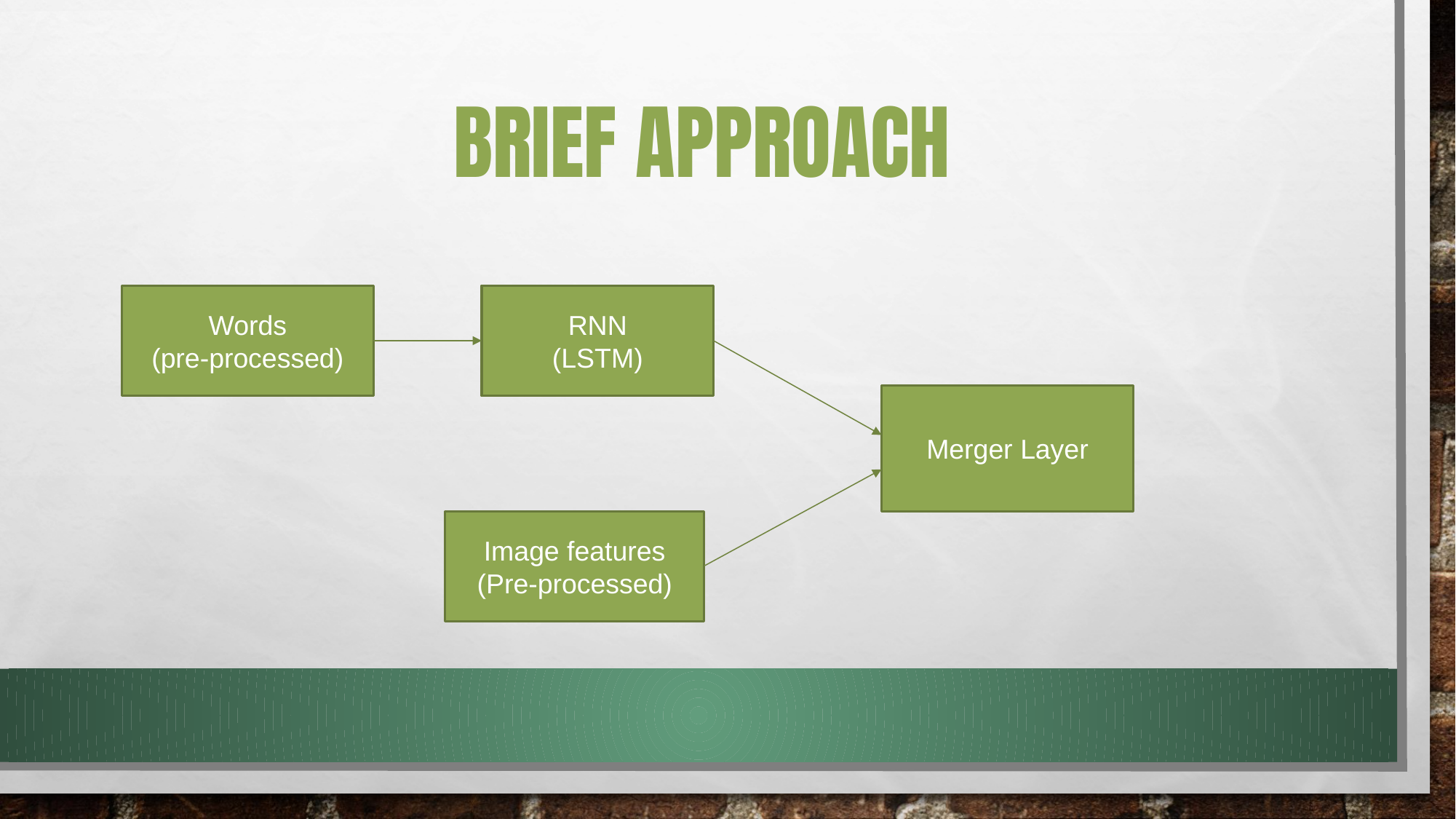

# BRIEF APPROACH
Words
(pre-processed)
RNN
(LSTM)
Merger Layer
Image features
(Pre-processed)